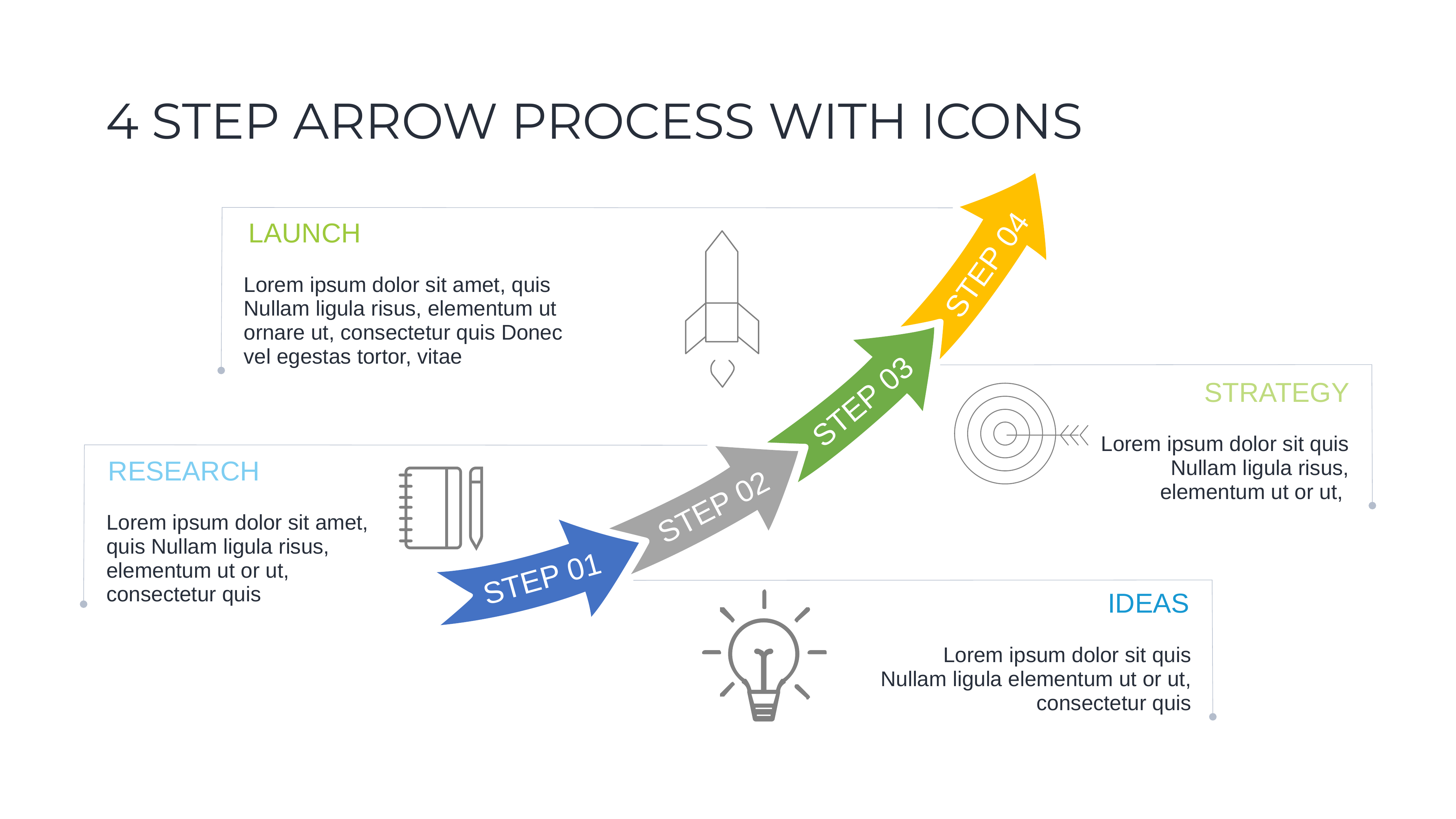

# 4 STEP ARROW PROCESS WITH ICONS

LAUNCH

STEP 04
Lorem ipsum dolor sit amet, quis Nullam ligula risus, elementum ut ornare ut, consectetur quis Donec vel egestas tortor, vitae

STRATEGY
STEP 03

Lorem ipsum dolor sit quis Nullam ligula risus, elementum ut or ut,

RESEARCH

STEP 02
Lorem ipsum dolor sit amet, quis Nullam ligula risus, elementum ut or ut, consectetur quis

STEP 01

IDEAS

Lorem ipsum dolor sit quis Nullam ligula elementum ut or ut, consectetur quis